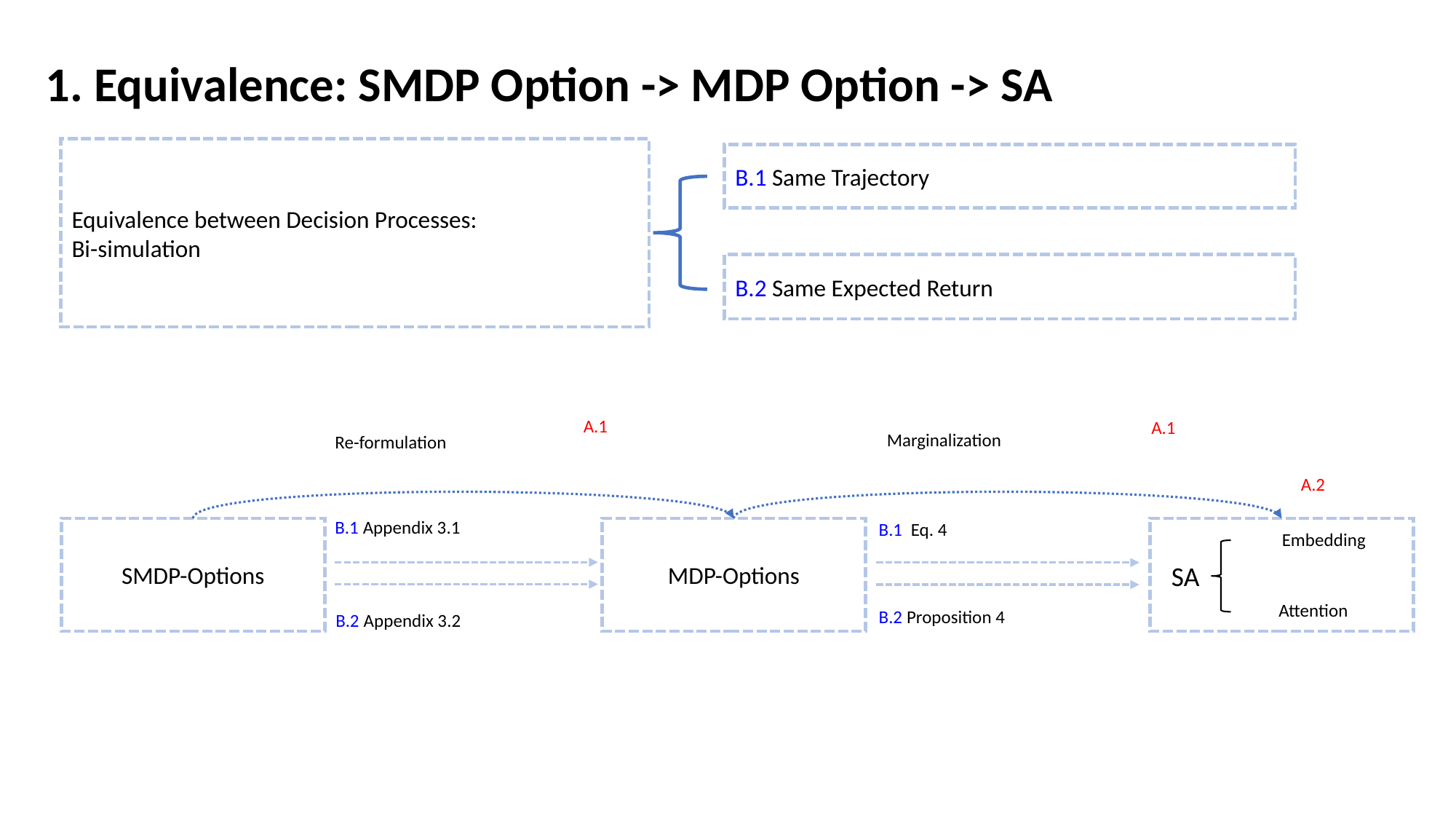

1. Equivalence: SMDP Option -> MDP Option -> SA
Equivalence between Decision Processes:
Bi-simulation
B.1 Same Trajectory

B.2 Same Expected Return
Marginalization
Re-formulation
A.1
A.1
A.2
B.1 Appendix 3.1
B.1  Eq. 4
SMDP-Options
MDP-Options

Embedding

SA
B.2 Proposition 4
B.2 Appendix 3.2
Attention